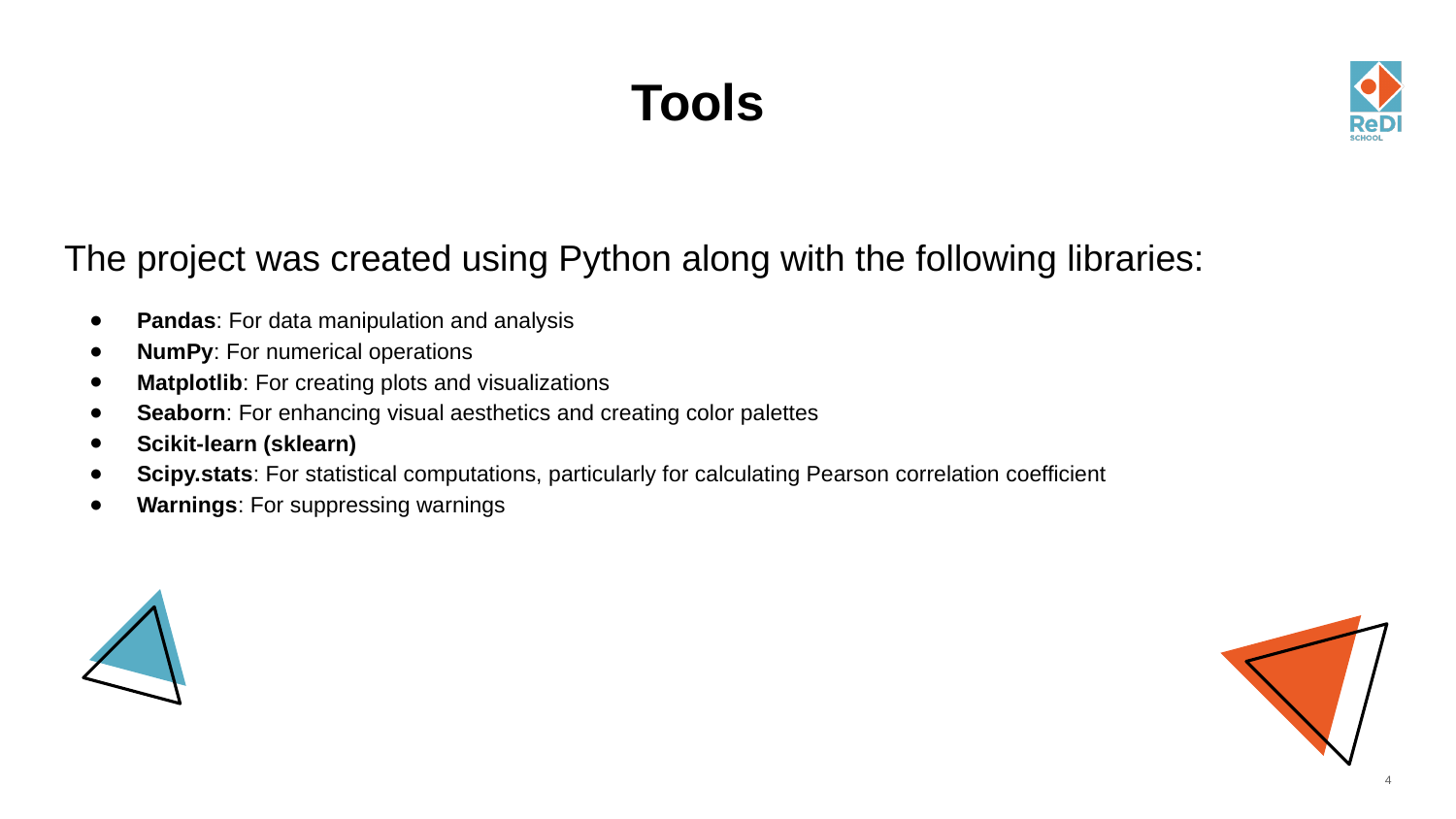

# Tools

The project was created using Python along with the following libraries:
Pandas: For data manipulation and analysis
NumPy: For numerical operations
Matplotlib: For creating plots and visualizations
Seaborn: For enhancing visual aesthetics and creating color palettes
Scikit-learn (sklearn)
Scipy.stats: For statistical computations, particularly for calculating Pearson correlation coefficient
Warnings: For suppressing warnings

4